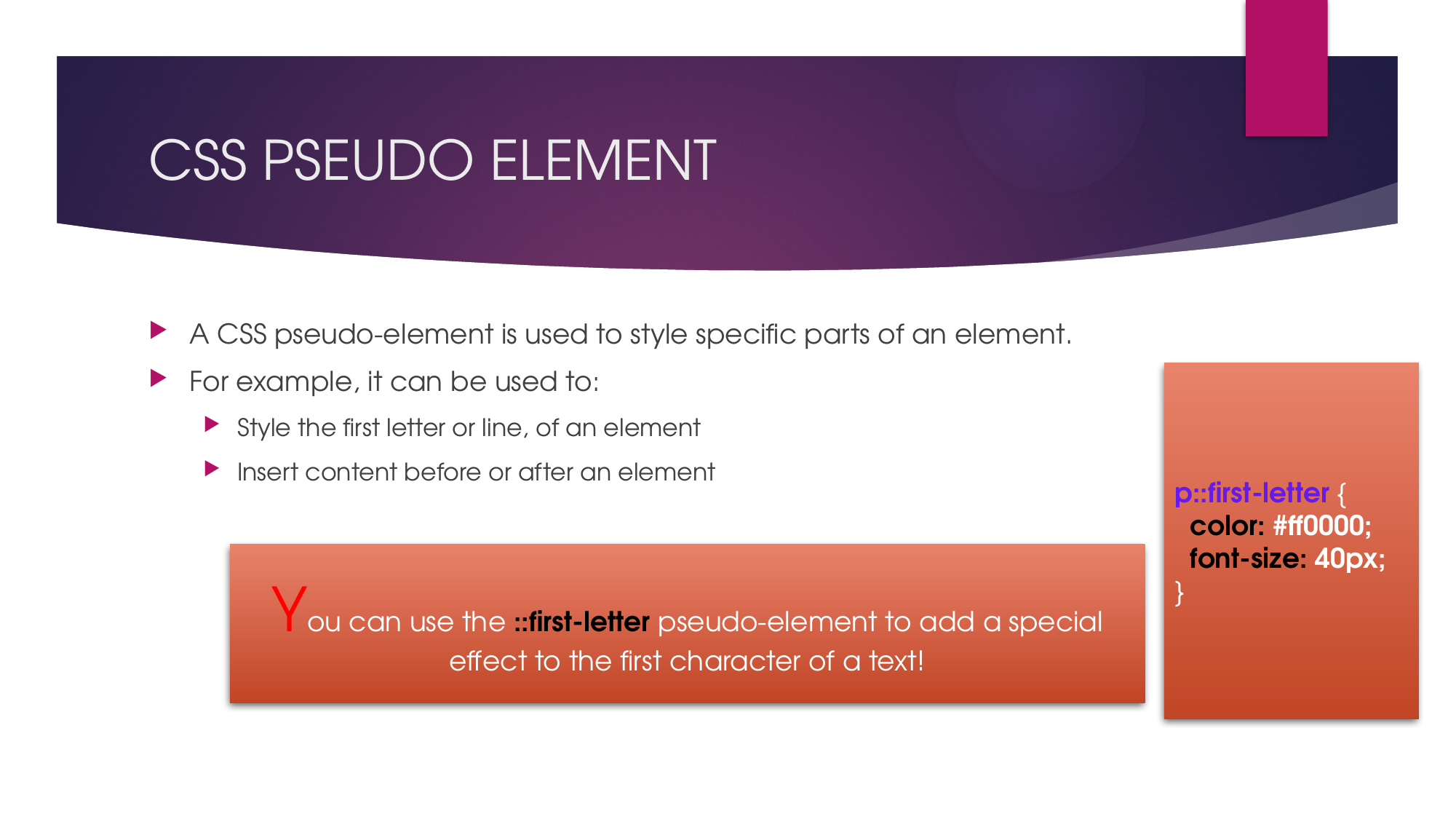

# CSS PSEUDO ELEMENT
A CSS pseudo-element is used to style specific parts of an element.
For example, it can be used to:
Style the first letter or line, of an element
Insert content before or after an element
p::first-letter {
  color: #ff0000;
  font-size: 40px;
}
You can use the ::first-letter pseudo-element to add a special effect to the first character of a text!